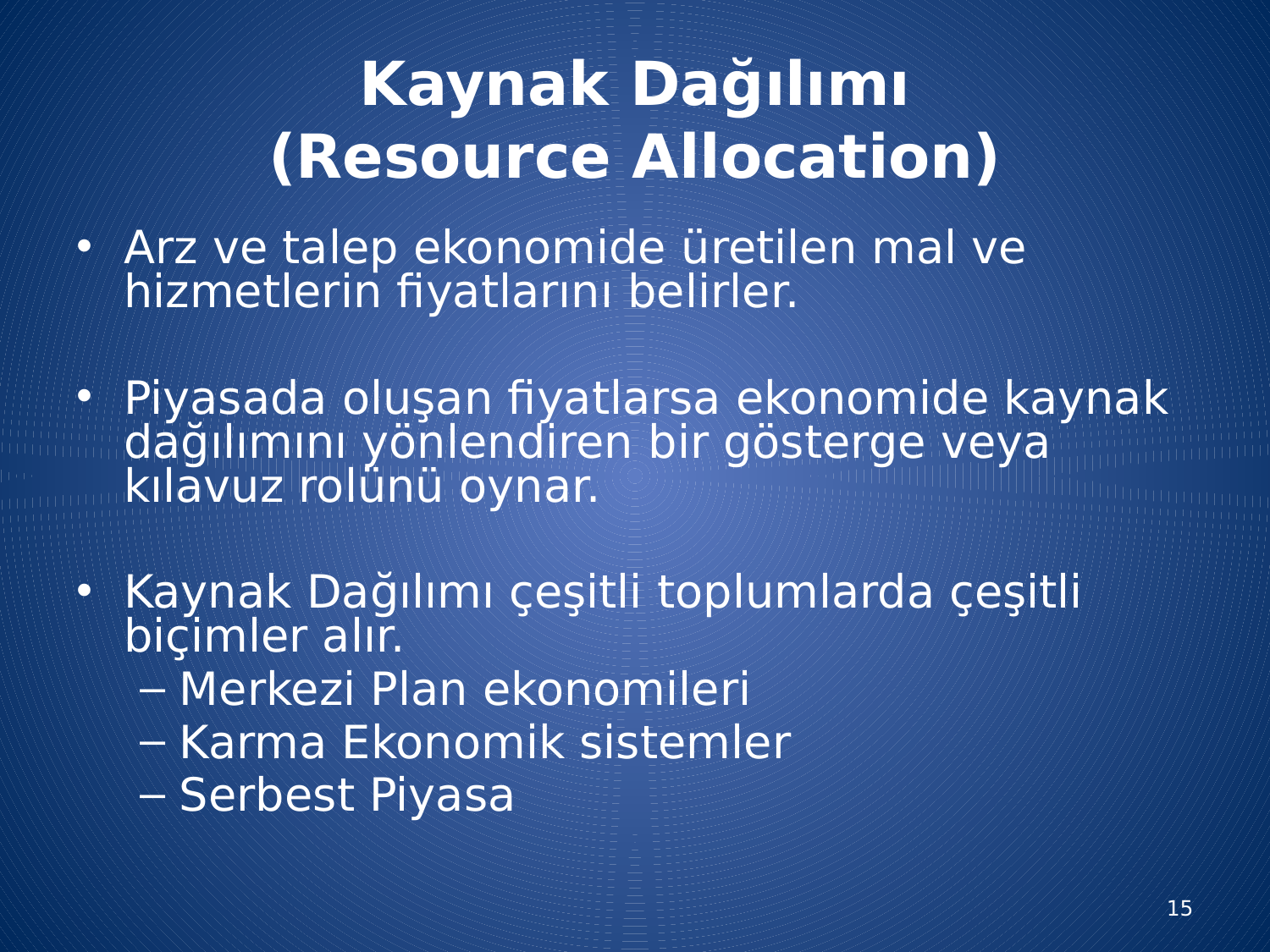

# Kaynak Dağılımı (Resource Allocation)
Arz ve talep ekonomide üretilen mal ve hizmetlerin fiyatlarını belirler.

Piyasada oluşan fiyatlarsa ekonomide kaynak dağılımını yönlendiren bir gösterge veya kılavuz rolünü oynar.

Kaynak Dağılımı çeşitli toplumlarda çeşitli biçimler alır.
Merkezi Plan ekonomileri
Karma Ekonomik sistemler
Serbest Piyasa

15